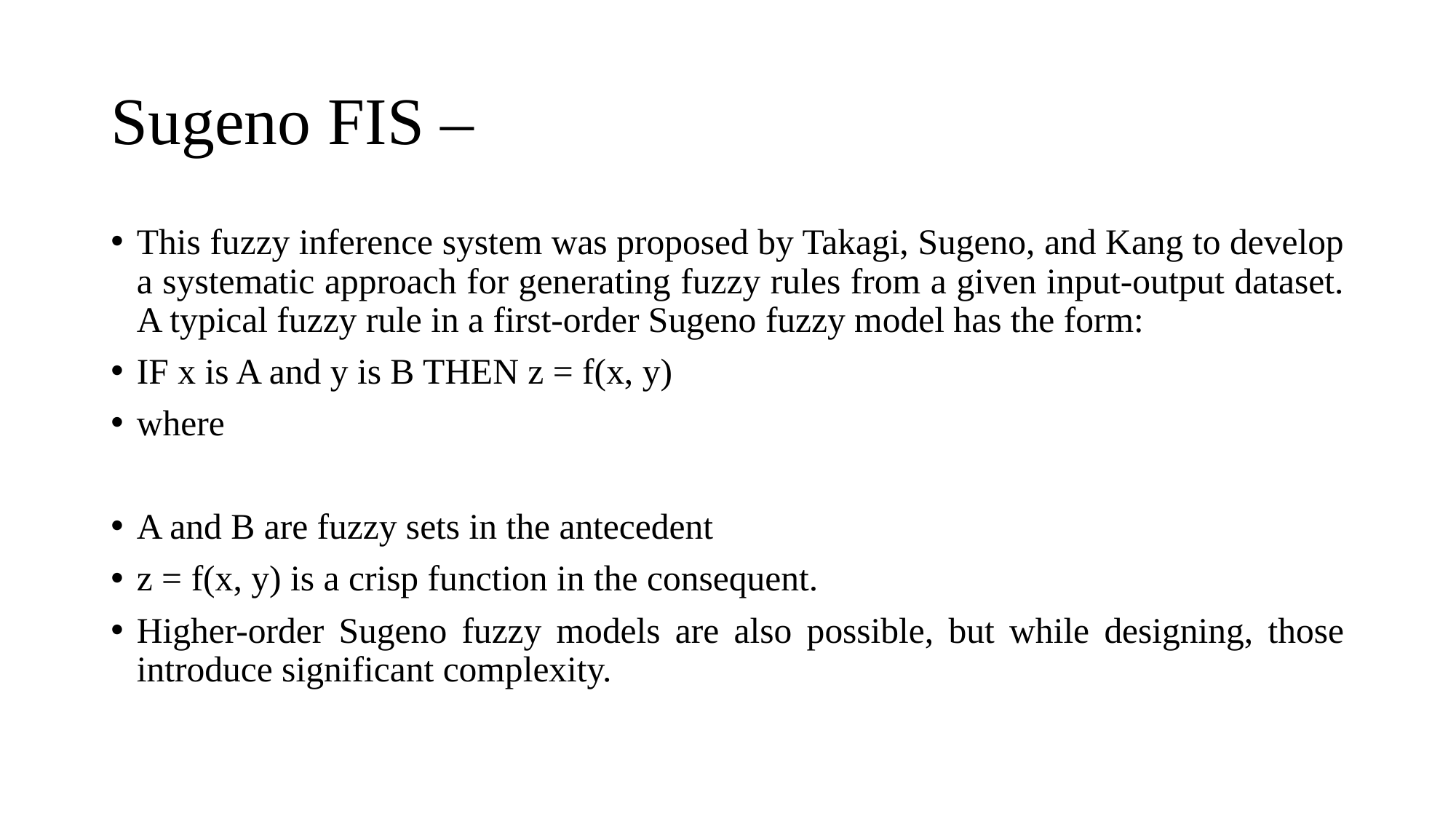

# Sugeno FIS –
This fuzzy inference system was proposed by Takagi, Sugeno, and Kang to develop a systematic approach for generating fuzzy rules from a given input-output dataset. A typical fuzzy rule in a first-order Sugeno fuzzy model has the form:
IF x is A and y is B THEN z = f(x, y)
where

A and B are fuzzy sets in the antecedent
z = f(x, y) is a crisp function in the consequent.
Higher-order Sugeno fuzzy models are also possible, but while designing, those introduce significant complexity.